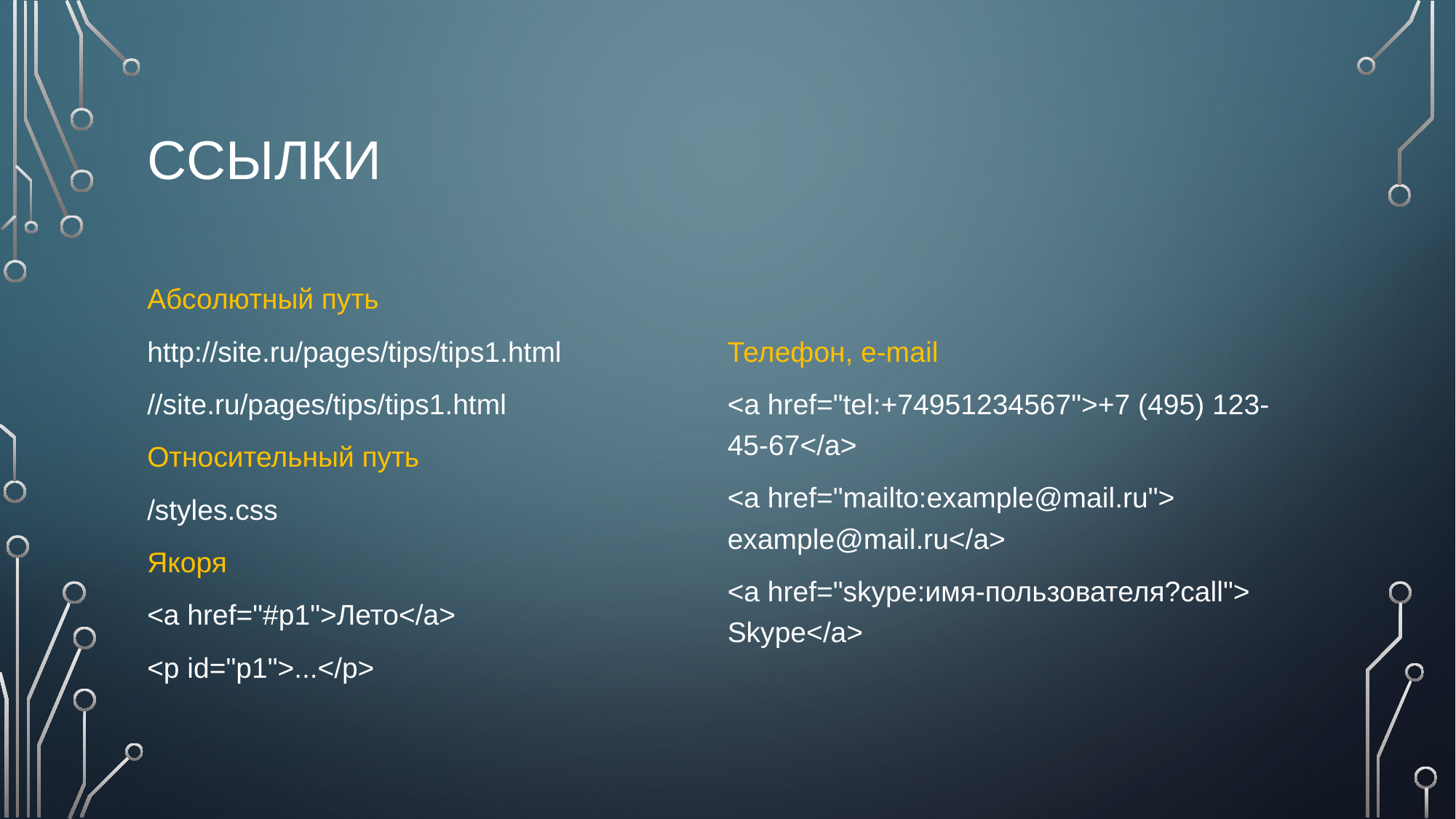

# ссылки
Абсолютный путь
http://site.ru/pages/tips/tips1.html
//site.ru/pages/tips/tips1.html
Относительный путь
/styles.css
Якоря
<a href="#p1">Лето</a>
<p id="p1">...</p>

Телефон, e-mail
<a href="tel:+74951234567">+7 (495) 123-45-67</a>
<a href="mailto:example@mail.ru"> example@mail.ru</a>
<a href="skype:имя-пользователя?call"> Skype</a>